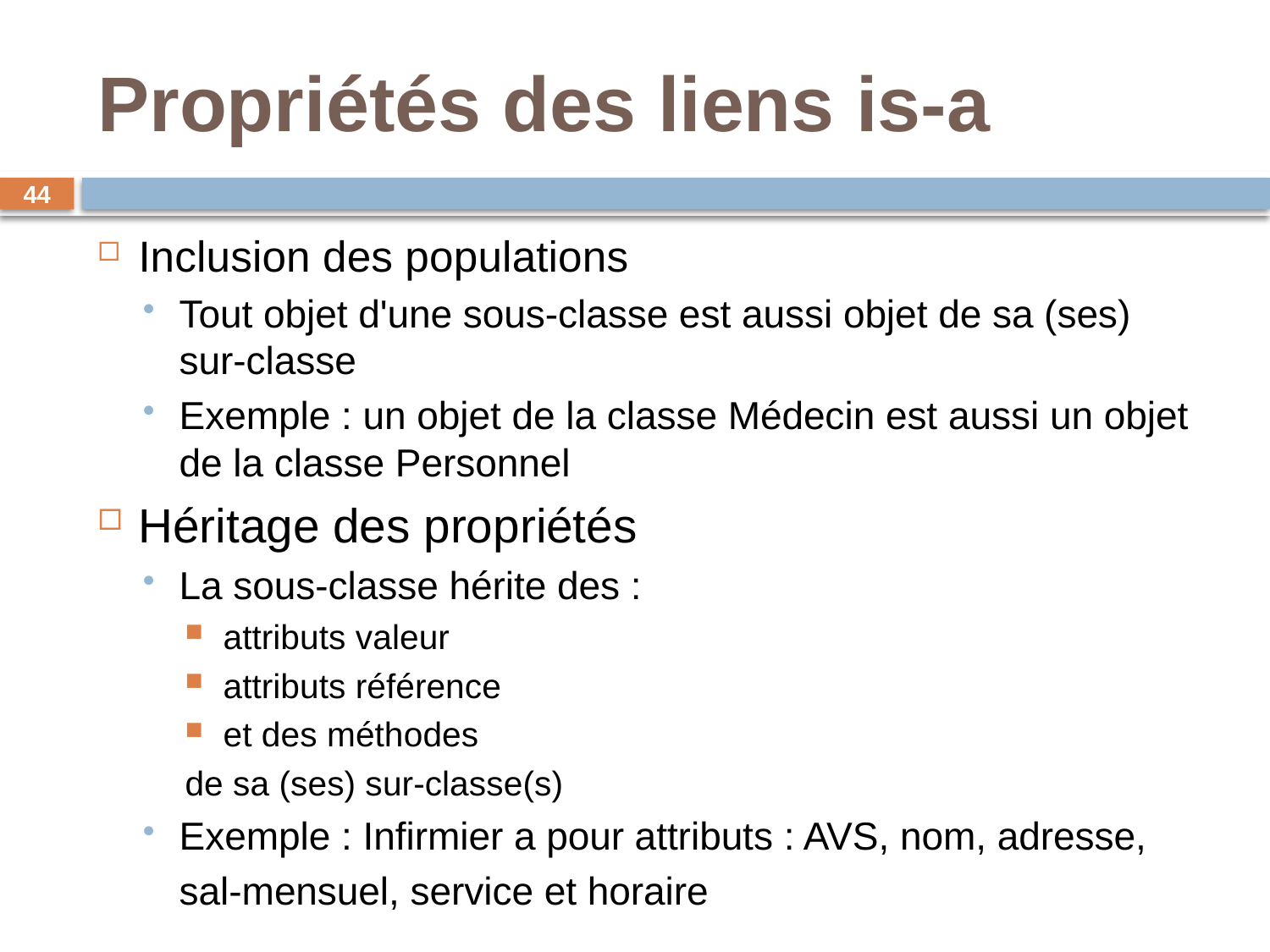

# Propriétés des liens is-a
44
Inclusion des populations
Tout objet d'une sous-classe est aussi objet de sa (ses) sur-classe
Exemple : un objet de la classe Médecin est aussi un objet de la classe Personnel
Héritage des propriétés
La sous-classe hérite des :
 attributs valeur
 attributs référence
 et des méthodes
de sa (ses) sur-classe(s)
Exemple : Infirmier a pour attributs : AVS, nom, adresse,
		sal-mensuel, service et horaire